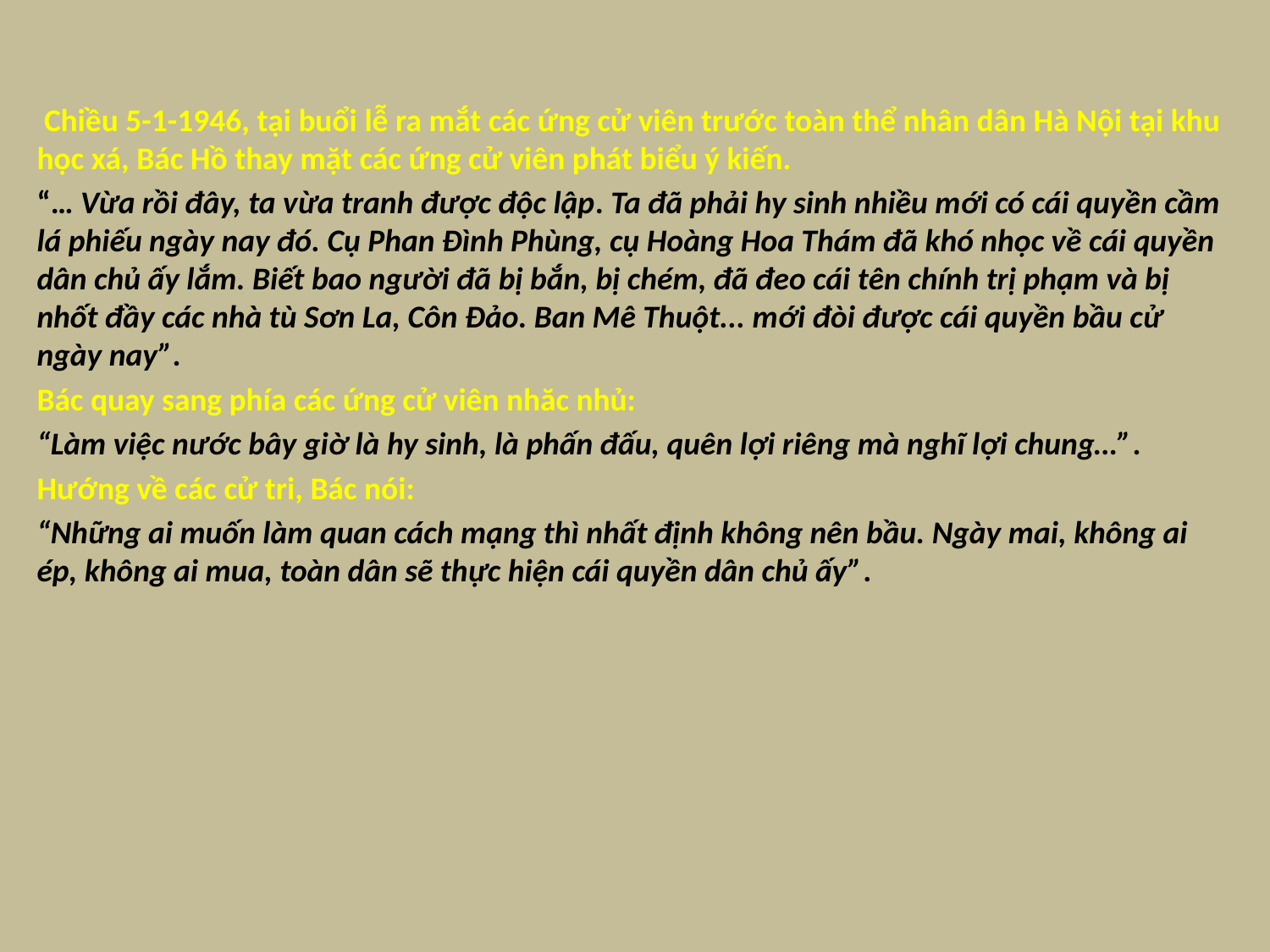

Chiều 5-1-1946, tại buổi lễ ra mắt các ứng cử viên trước toàn thể nhân dân Hà Nội tại khu học xá, Bác Hồ thay mặt các ứng cử viên phát biểu ý kiến.
“… Vừa rồi đây, ta vừa tranh được độc lập. Ta đã phải hy sinh nhiều mới có cái quyền cầm lá phiếu ngày nay đó. Cụ Phan Đình Phùng, cụ Hoàng Hoa Thám đã khó nhọc về cái quyền dân chủ ấy lắm. Biết bao người đã bị bắn, bị chém, đã đeo cái tên chính trị phạm và bị nhốt đầy các nhà tù Sơn La, Côn Đảo. Ban Mê Thuột... mới đòi được cái quyền bầu cử ngày nay”.
Bác quay sang phía các ứng cử viên nhăc nhủ:
“Làm việc nước bây giờ là hy sinh, là phấn đấu, quên lợi riêng mà nghĩ lợi chung…”.
Hướng về các cử tri, Bác nói:
“Những ai muốn làm quan cách mạng thì nhất định không nên bầu. Ngày mai, không ai ép, không ai mua, toàn dân sẽ thực hiện cái quyền dân chủ ấy”.